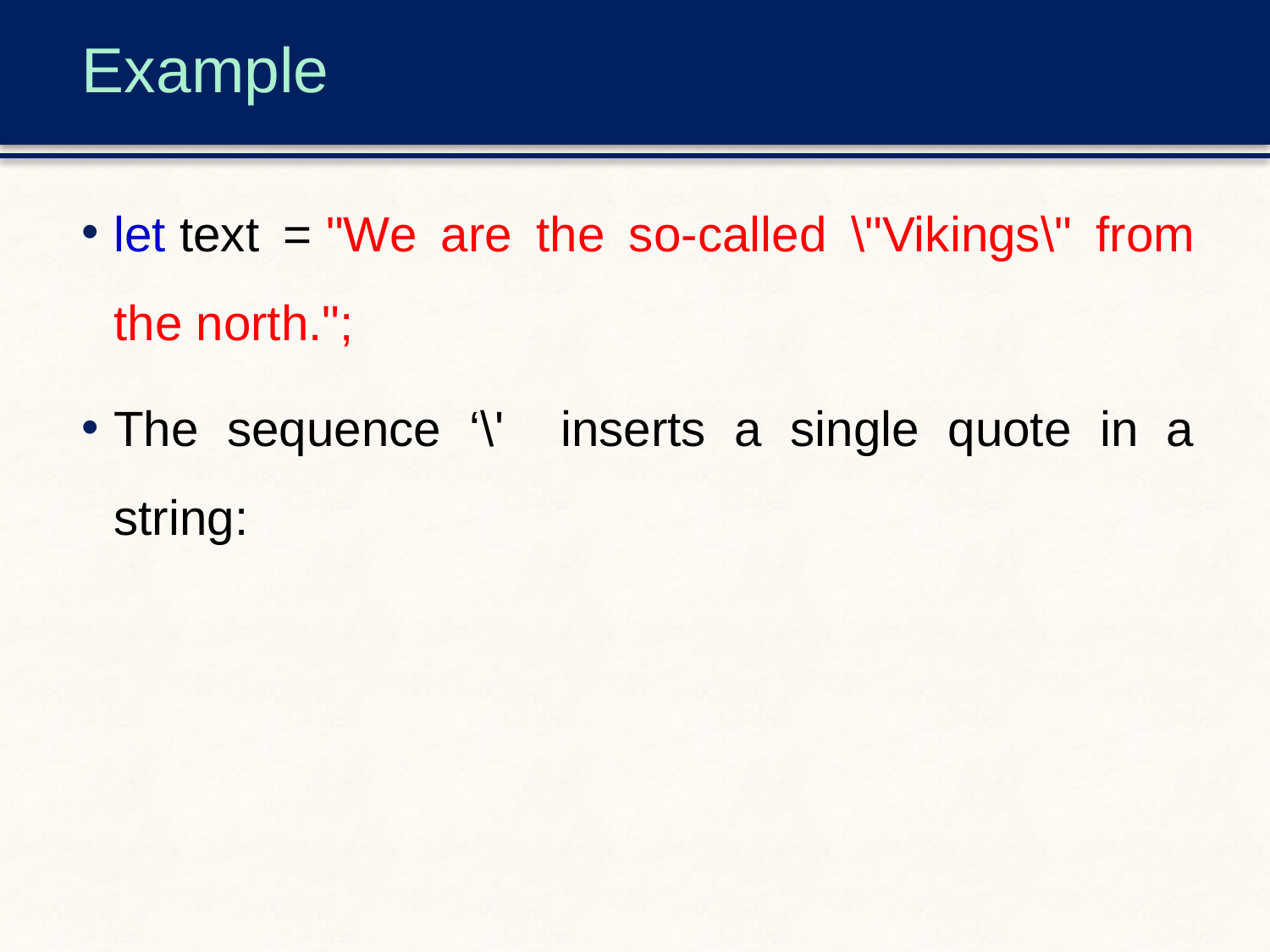

# Example
let text = "We are the so-called \"Vikings\" from the north.";
The sequence ‘\'  inserts a single quote in a string: